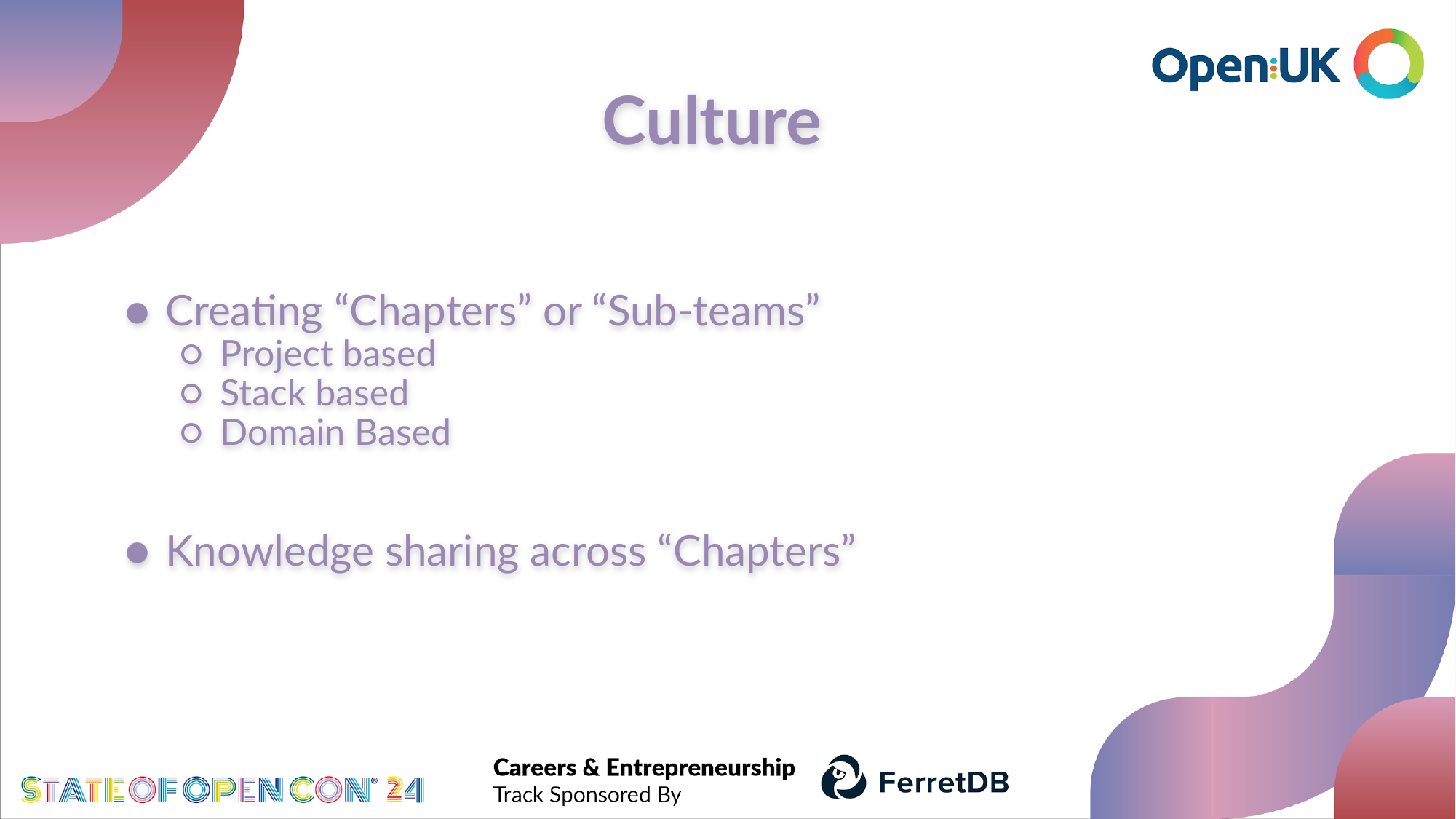

# Culture

Creating “Chapters” or “Sub-teams”
Project based
Stack based
Domain Based

Knowledge sharing across “Chapters”